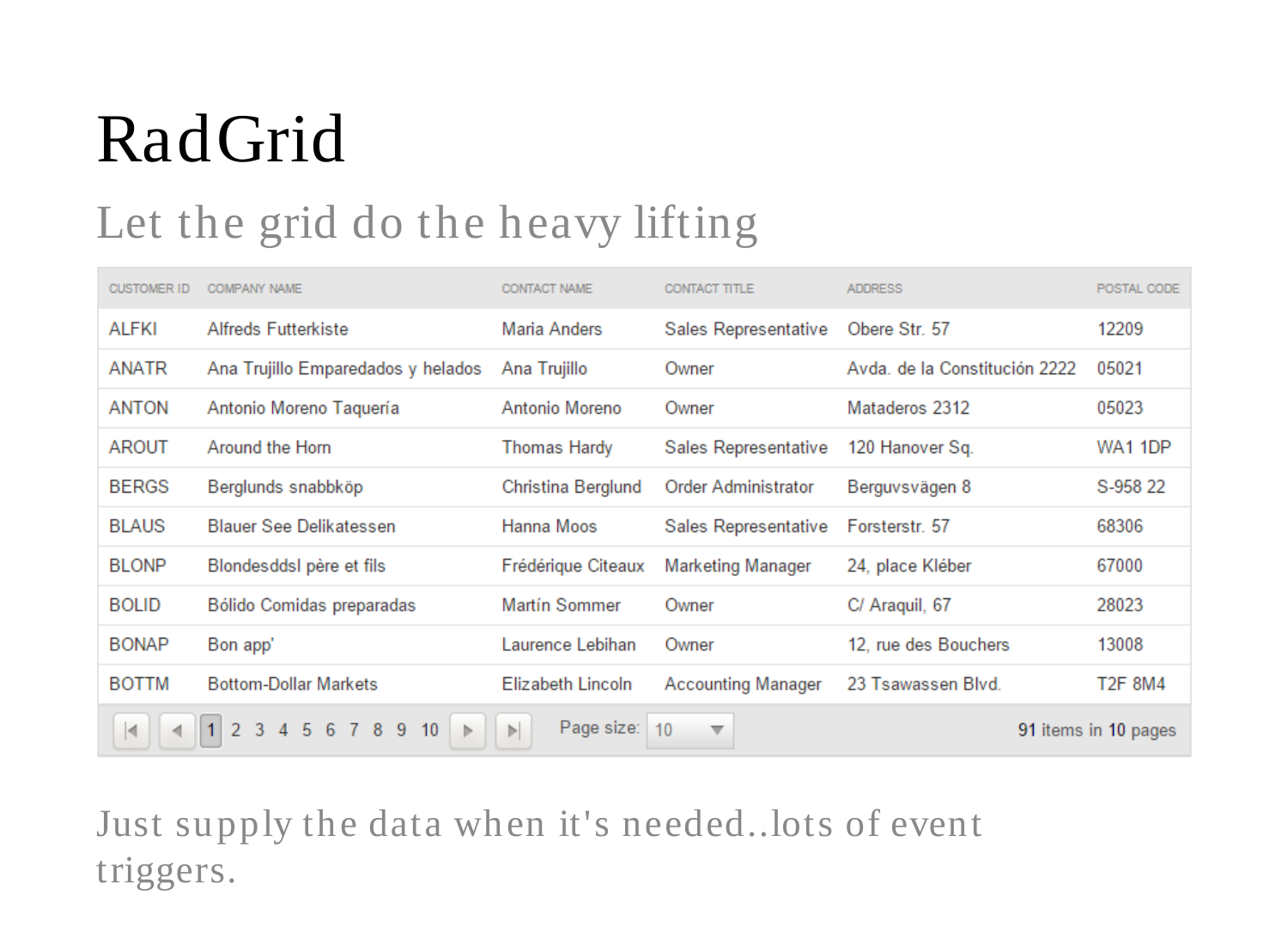

# RadGrid
Let the grid do the heavy lifting

Just supply the data when it's needed..lots of event triggers.